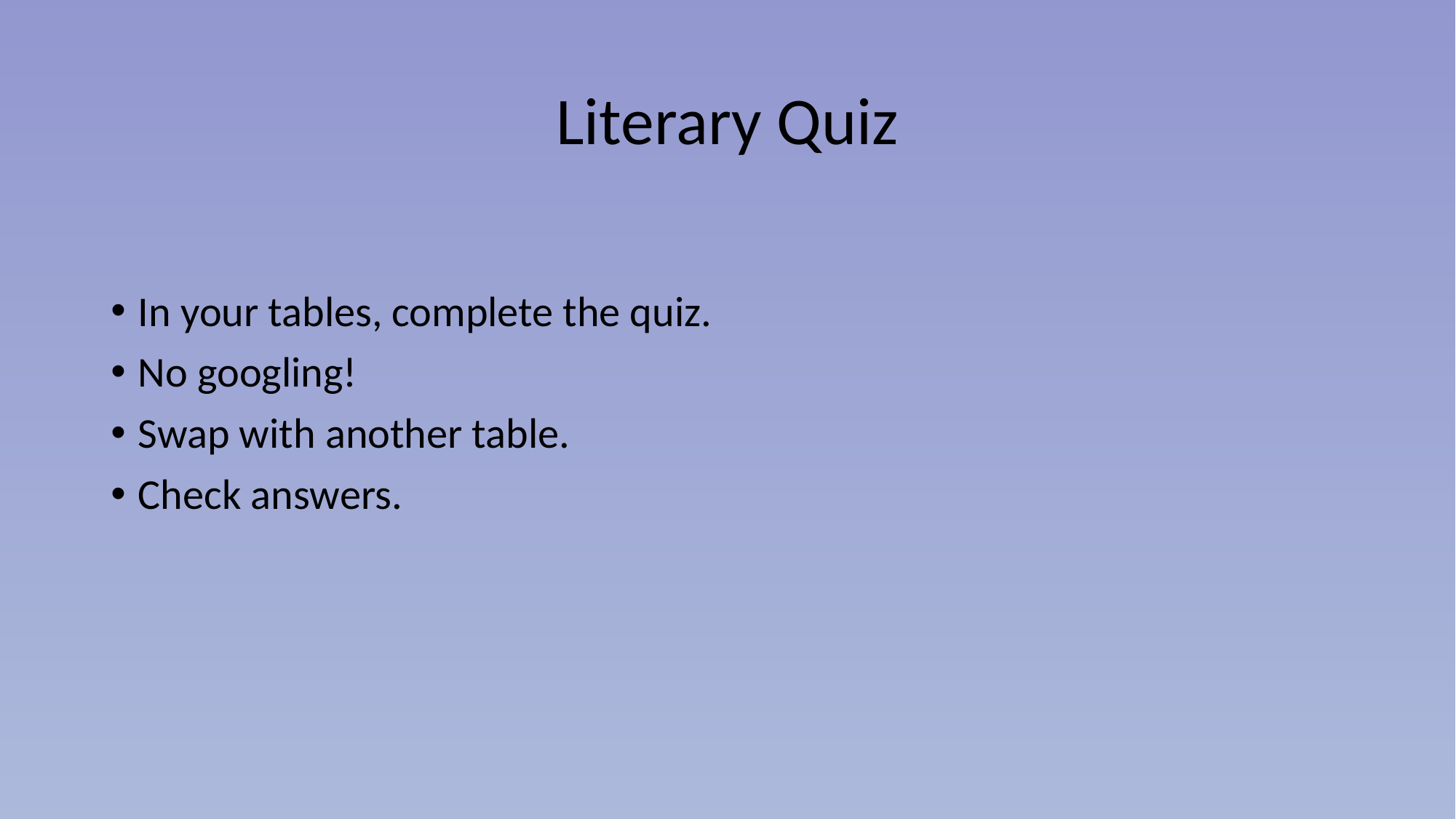

# Literary Quiz

In your tables, complete the quiz.
No googling!
Swap with another table.
Check answers.